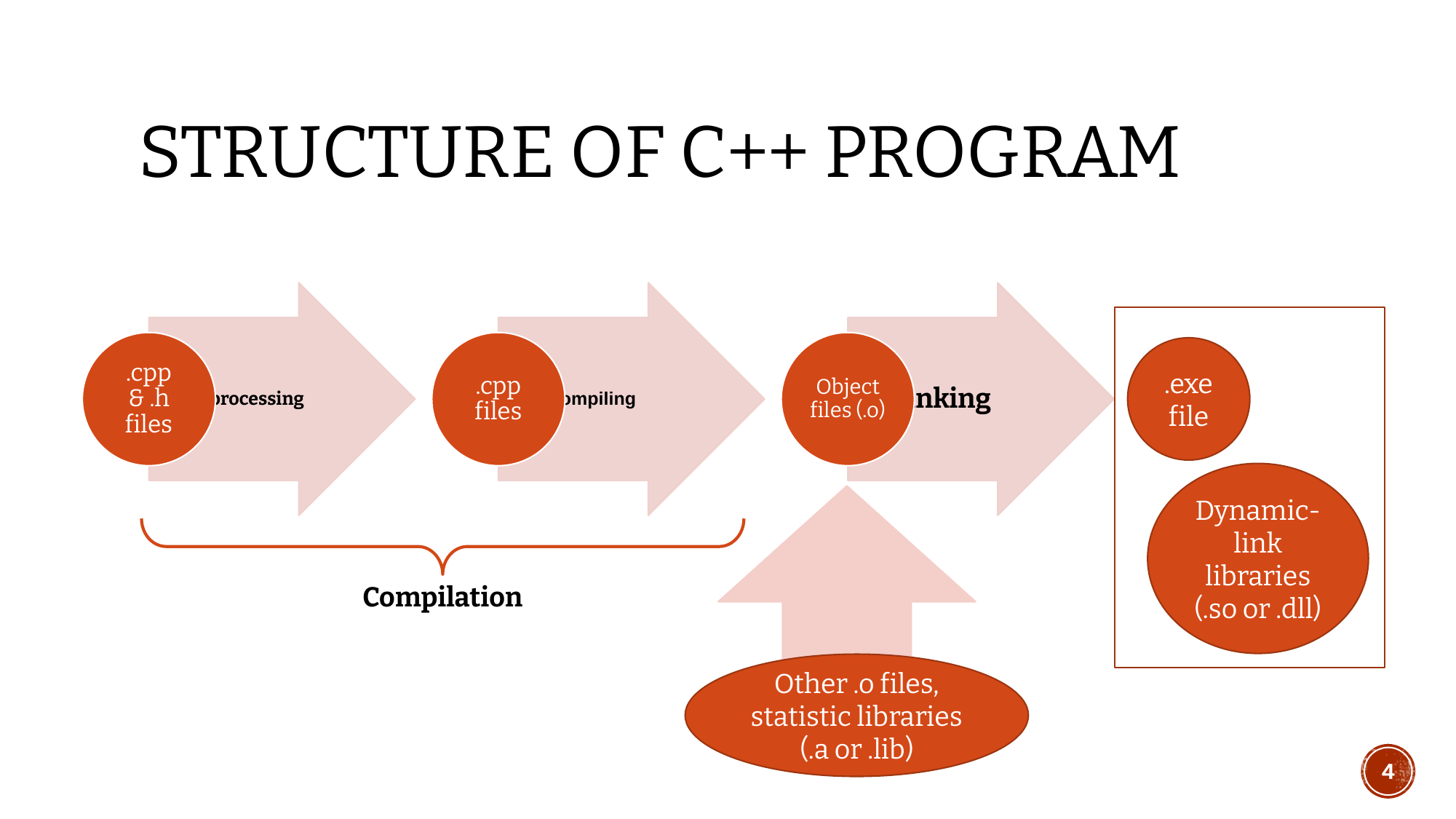

# Structure of C++ Program

Preprocessing
.cpp & .h files
Compiling
.cpp files
Linking
Object files (.o)

.exe file
Dynamic- link libraries (.so or .dll)

Compilation
Other .o files, statistic libraries (.a or .lib)
4